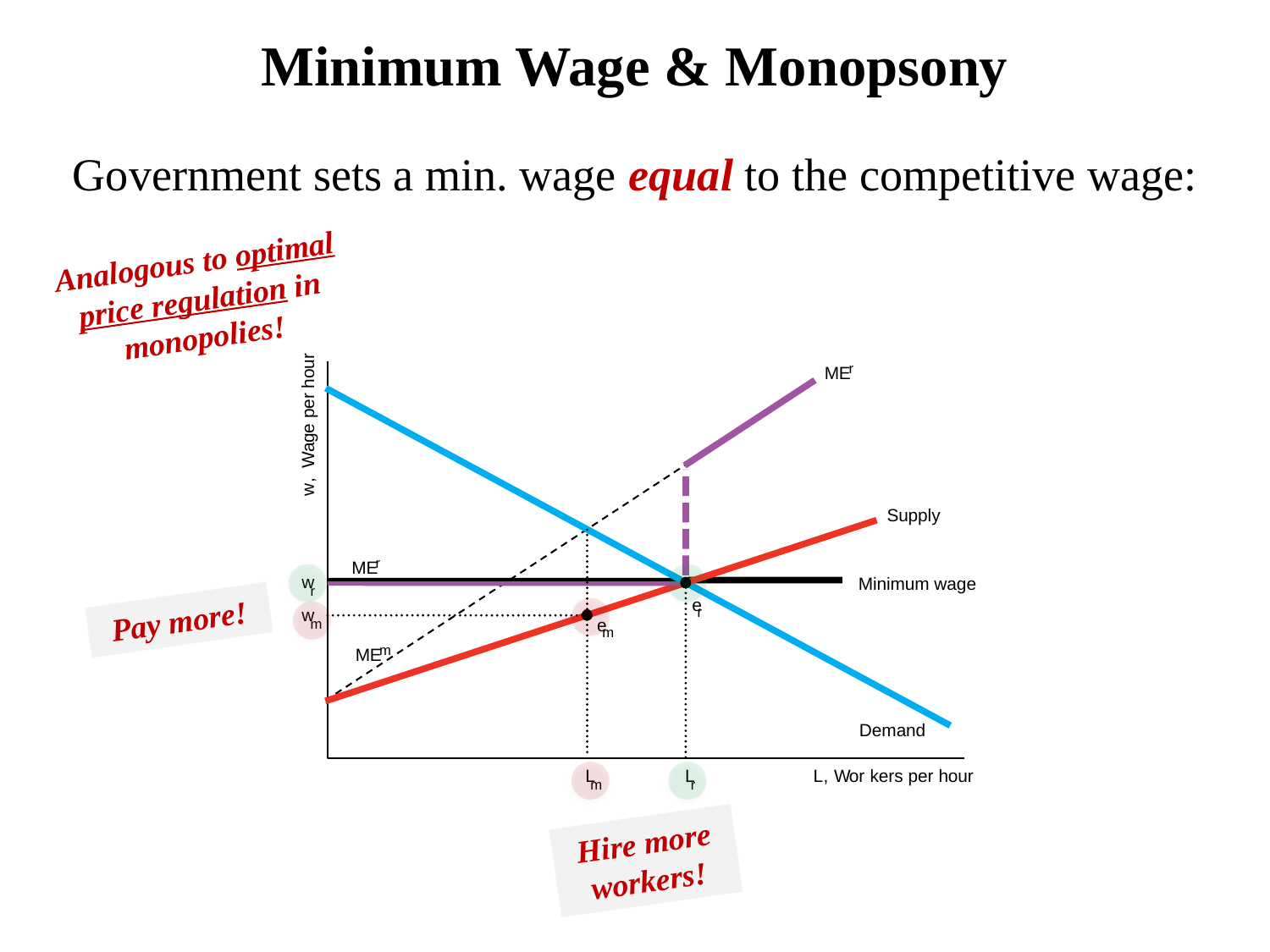

# Minimum Wage & Monopsony
Government sets a min. wage equal to the competitive wage:
Analogous to optimal price regulation in monopolies!

Wage per hour
,
w
L
,
W
o
r
kers per hour
r
ME

Supply

Demand
m
ME

w

e
m

m
L
m
r
ME

w
Minimum wage

r

e
r
L
r

Pay more!

Hire more workers!